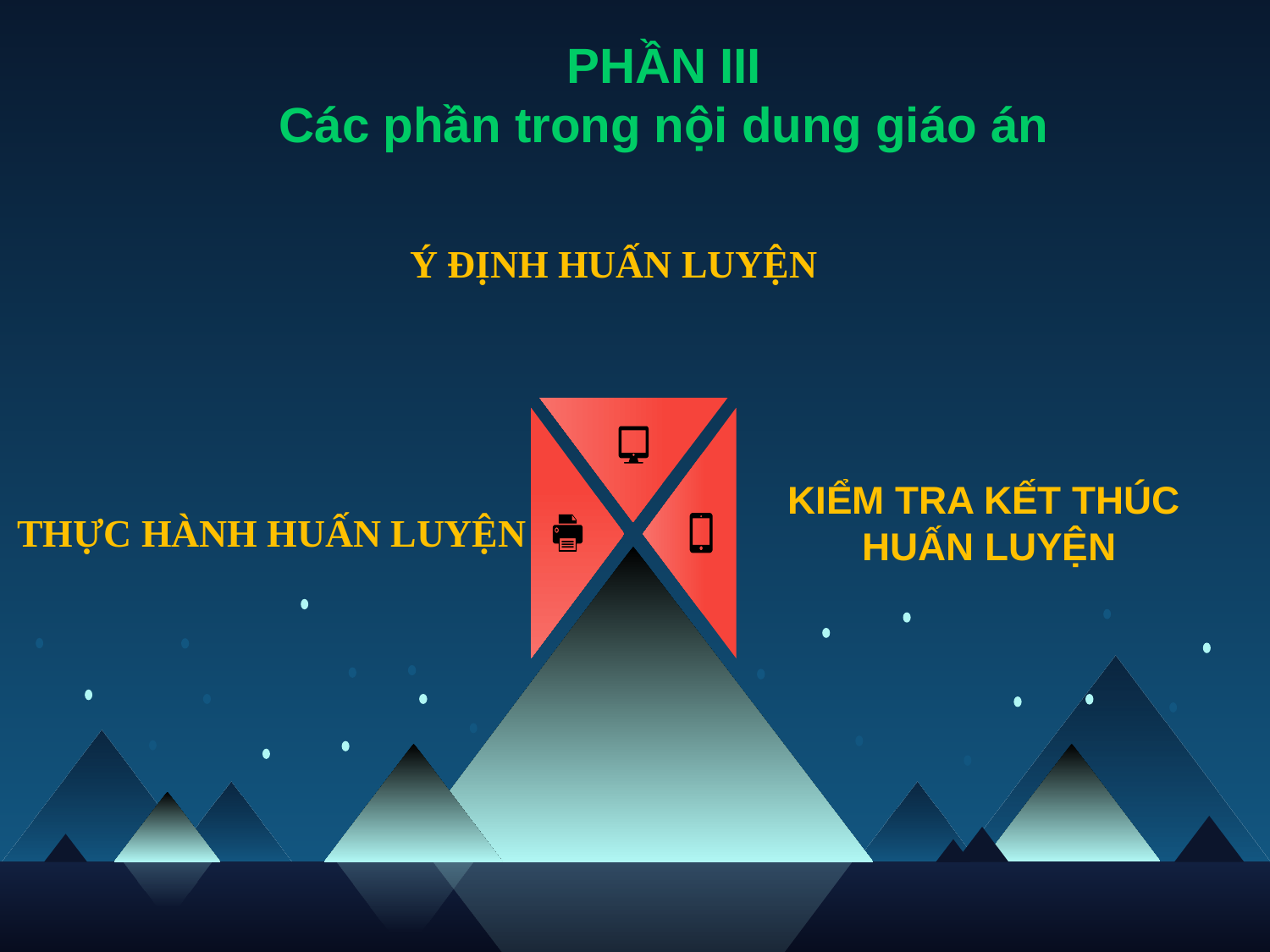

PHẦN III
Các phần trong nội dung giáo án
Ý ĐỊNH HUẤN LUYỆN

KIỂM TRA KẾT THÚC
HUẤN LUYỆN

THỰC HÀNH HUẤN LUYỆN